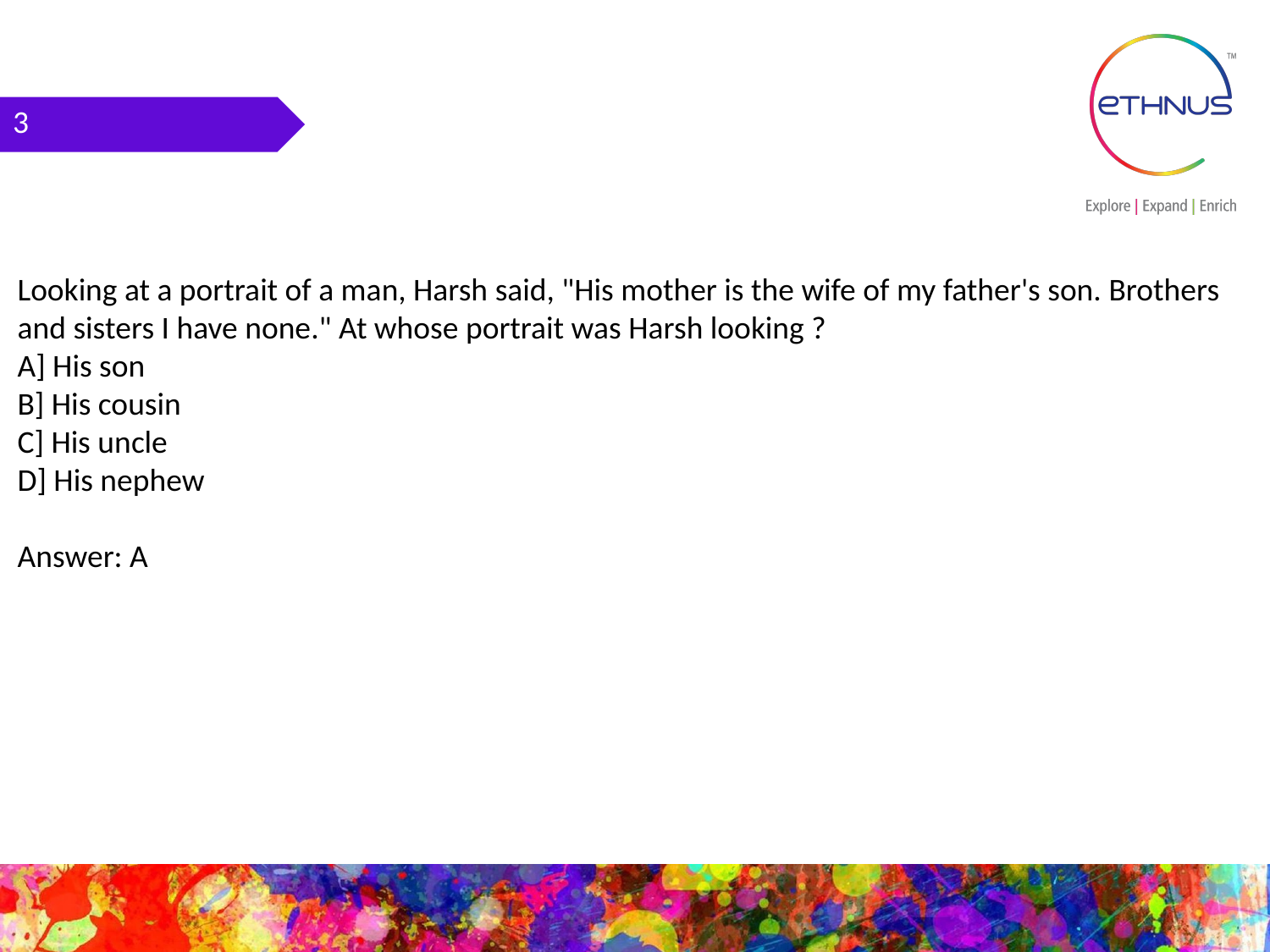

3
Looking at a portrait of a man, Harsh said, "His mother is the wife of my father's son. Brothers and sisters I have none." At whose portrait was Harsh looking ?
A] His son
B] His cousin
C] His uncle
D] His nephew

Answer: A